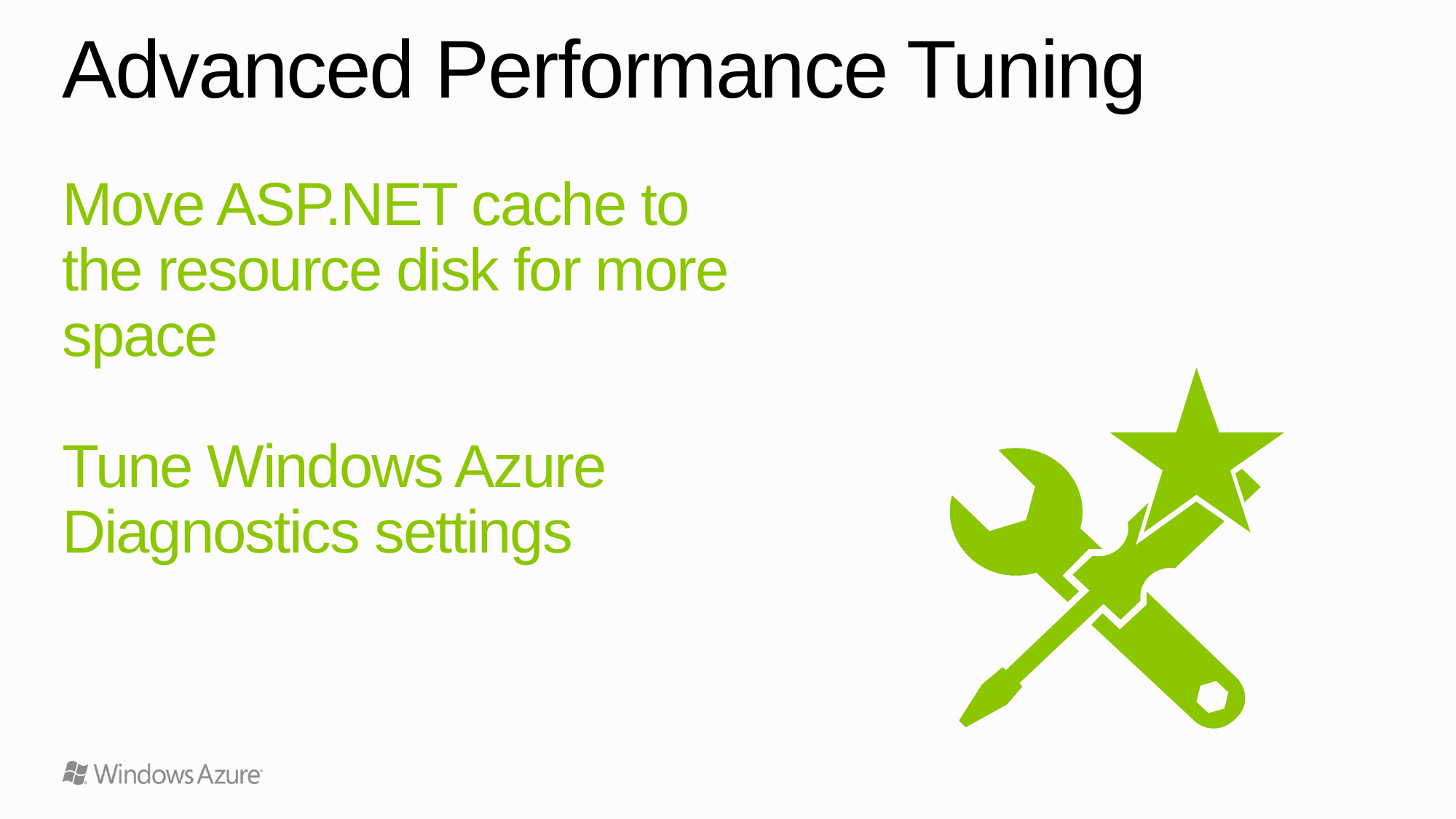

# Advanced Performance Tuning
Move ASP.NET cache to the resource disk for more space
Tune Windows Azure Diagnostics settings